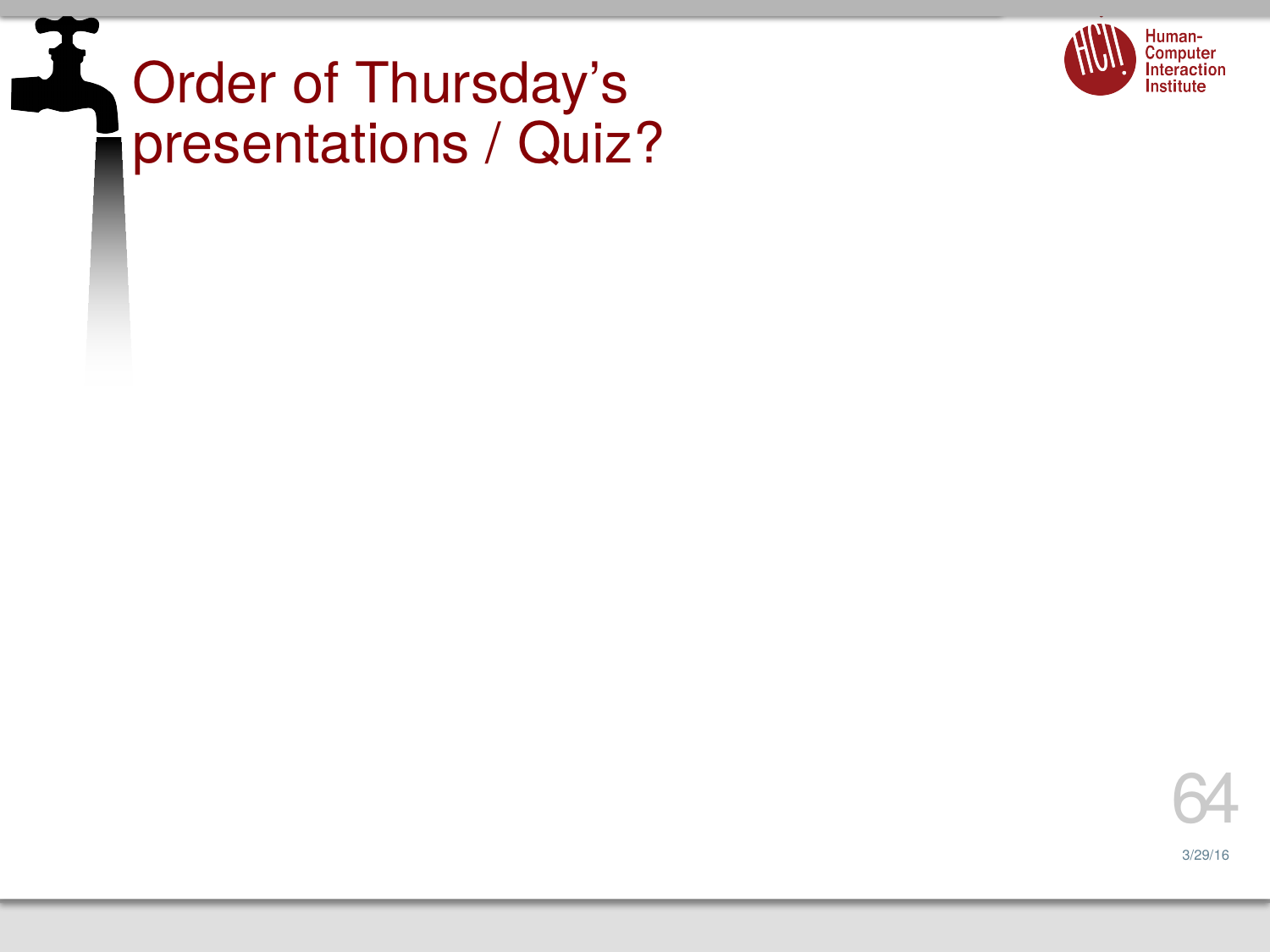

# Order of Thursday’s presentations / Quiz?

64
3/29/16